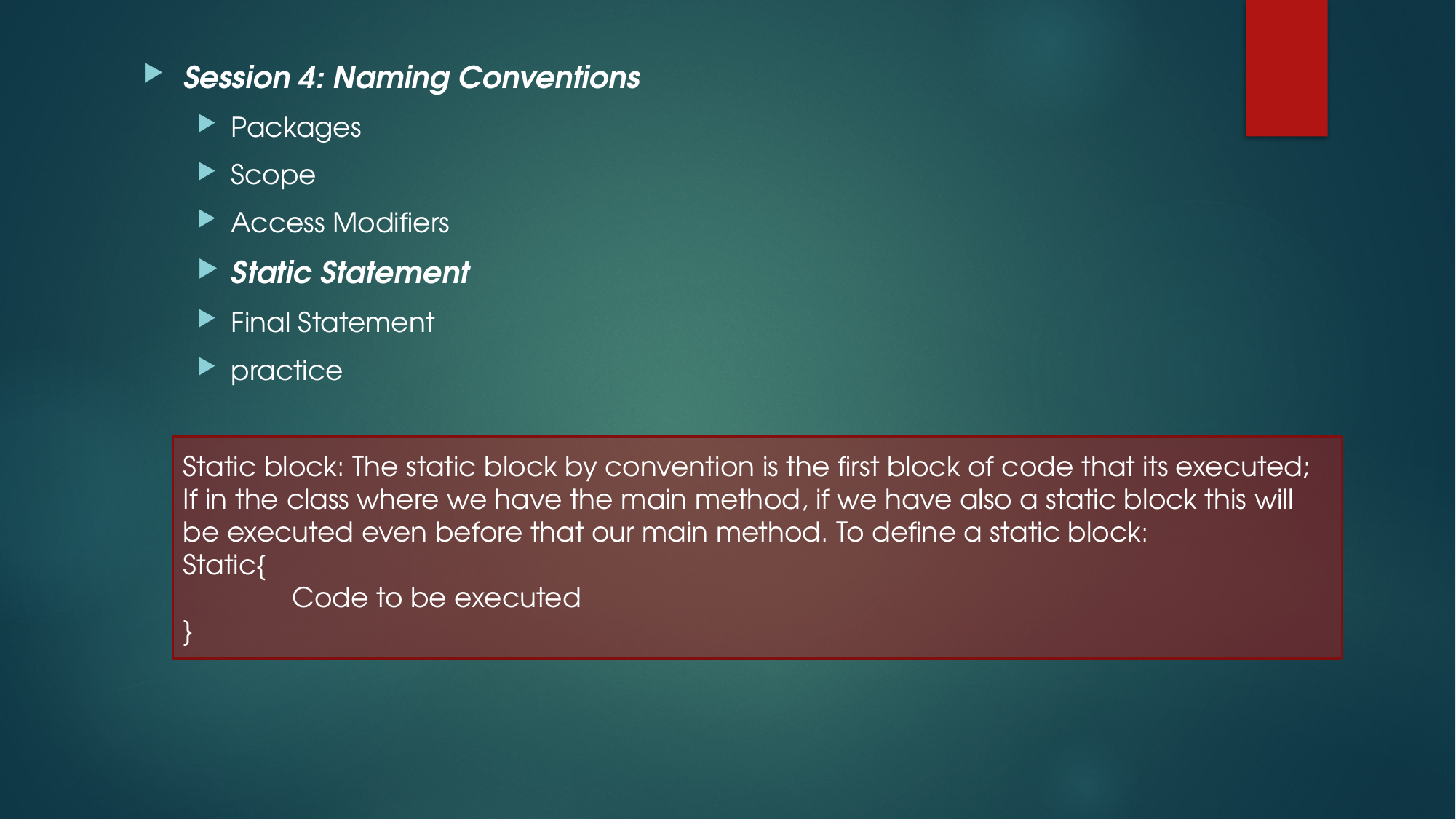

Session 4: Naming Conventions
Packages
Scope
Access Modifiers
Static Statement
Final Statement
practice

Static block: The static block by convention is the first block of code that its executed;
If in the class where we have the main method, if we have also a static block this will be executed even before that our main method. To define a static block:
Static{
	Code to be executed
}